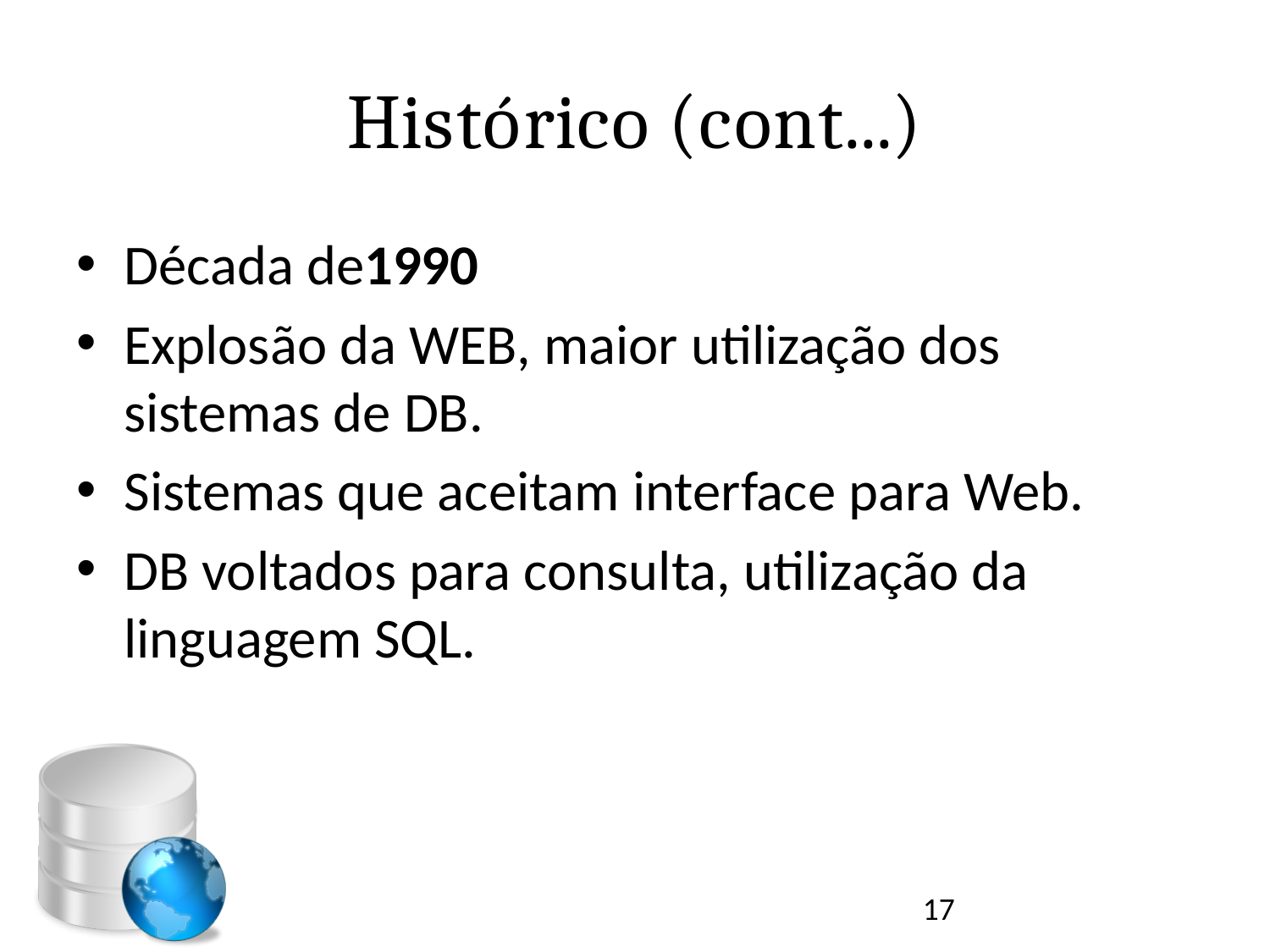

# Histórico (cont...)
Década de1990
Explosão da WEB, maior utilização dos sistemas de DB.
Sistemas que aceitam interface para Web.
DB voltados para consulta, utilização da linguagem SQL.

17